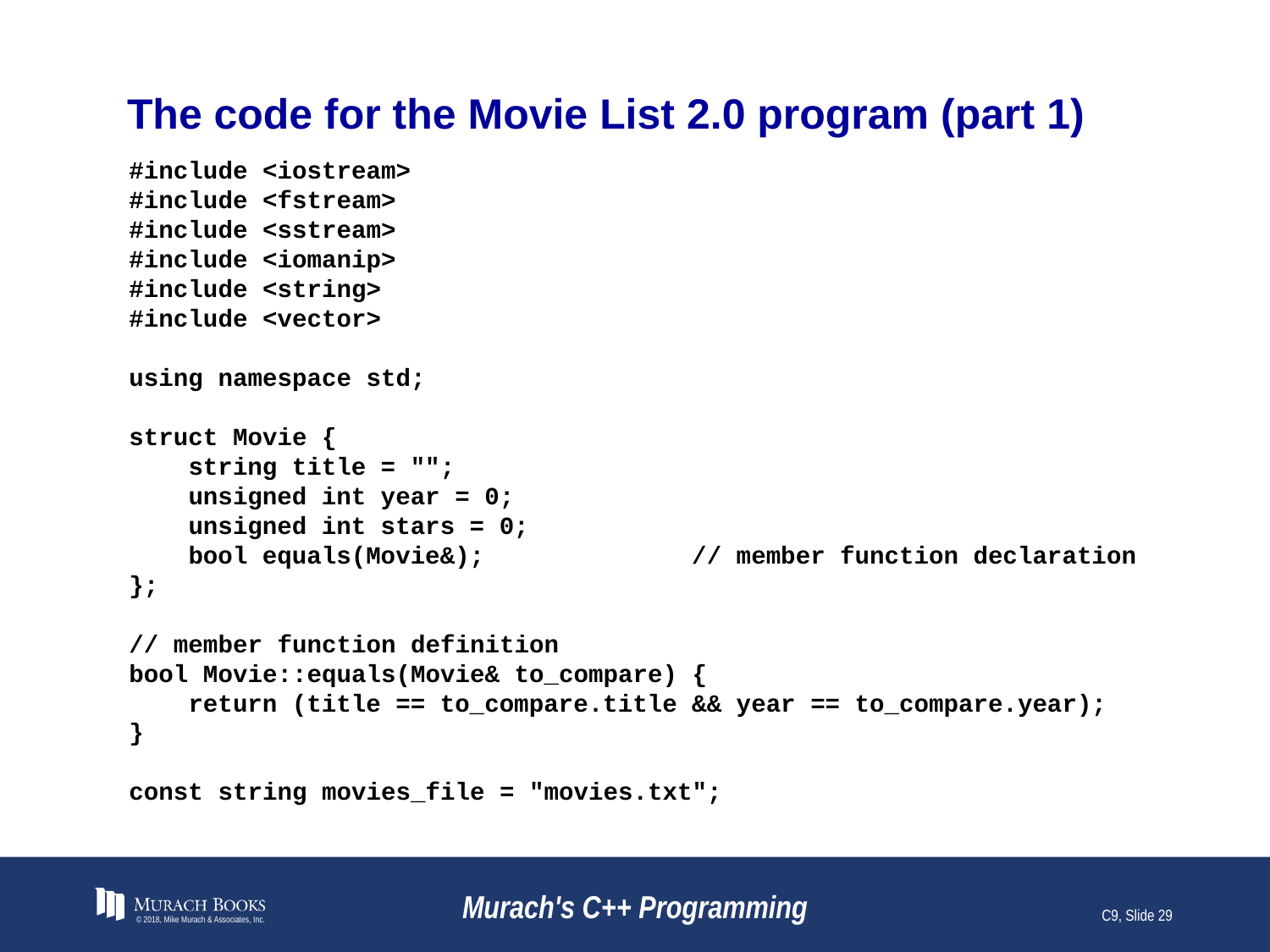

# The code for the Movie List 2.0 program (part 1)
#include <iostream>
#include <fstream>
#include <sstream>
#include <iomanip>
#include <string>
#include <vector>

using namespace std;

struct Movie {
    string title = "";
    unsigned int year = 0;
    unsigned int stars = 0;
    bool equals(Movie&);              // member function declaration
};

// member function definition
bool Movie::equals(Movie& to_compare) {
    return (title == to_compare.title && year == to_compare.year);
}

const string movies_file = "movies.txt";

© 2018, Mike Murach & Associates, Inc.
Murach's C++ Programming

C9, Slide 29